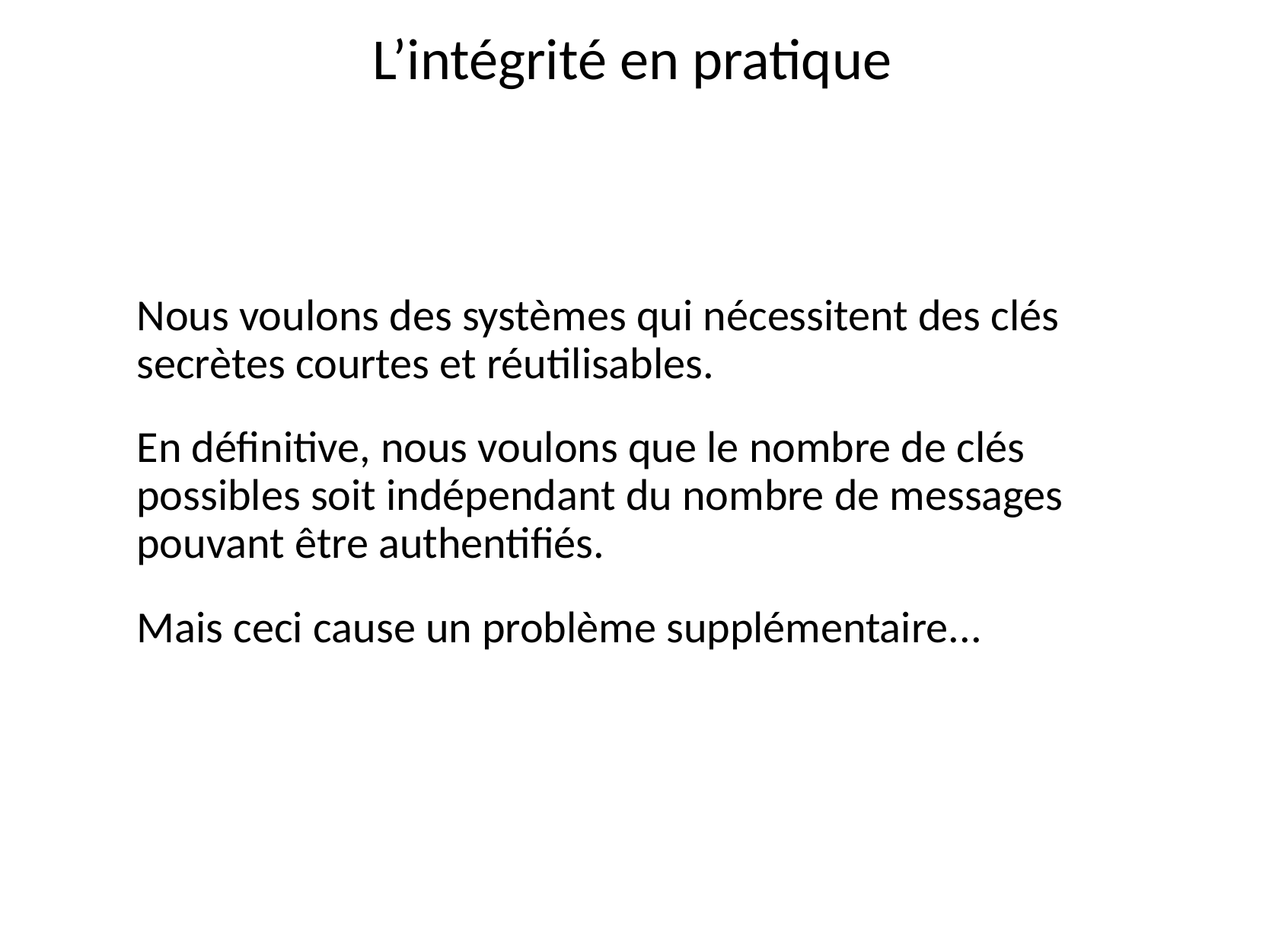

# L’intégrité en pratique

Nous voulons des systèmes qui nécessitent des clés secrètes courtes et réutilisables.
En définitive, nous voulons que le nombre de clés possibles soit indépendant du nombre de messages pouvant être authentifiés.
Mais ceci cause un problème supplémentaire...